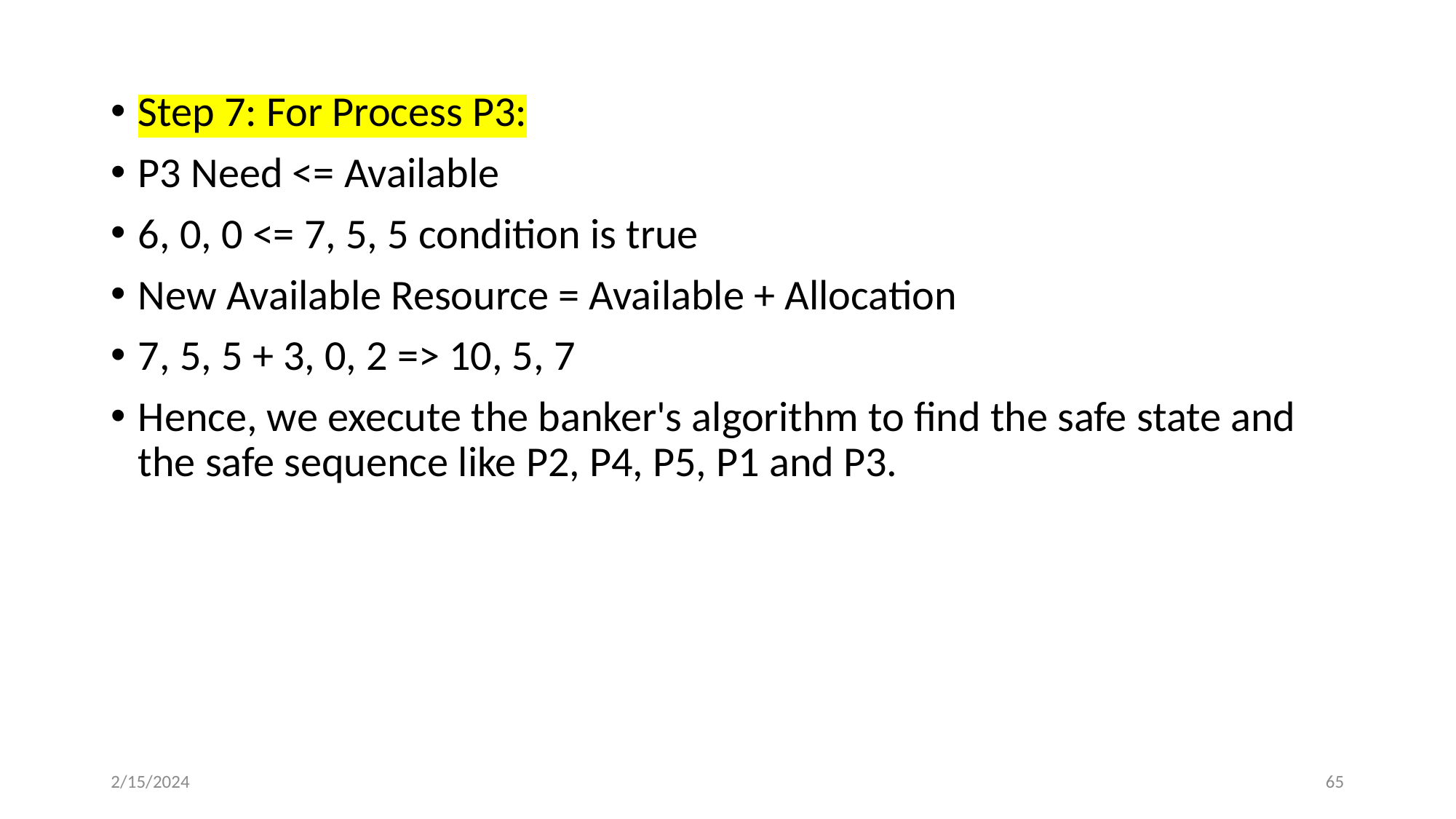

Step 7: For Process P3:
P3 Need <= Available
6, 0, 0 <= 7, 5, 5 condition is true
New Available Resource = Available + Allocation
7, 5, 5 + 3, 0, 2 => 10, 5, 7
Hence, we execute the banker's algorithm to find the safe state and the safe sequence like P2, P4, P5, P1 and P3.
2/15/2024
65